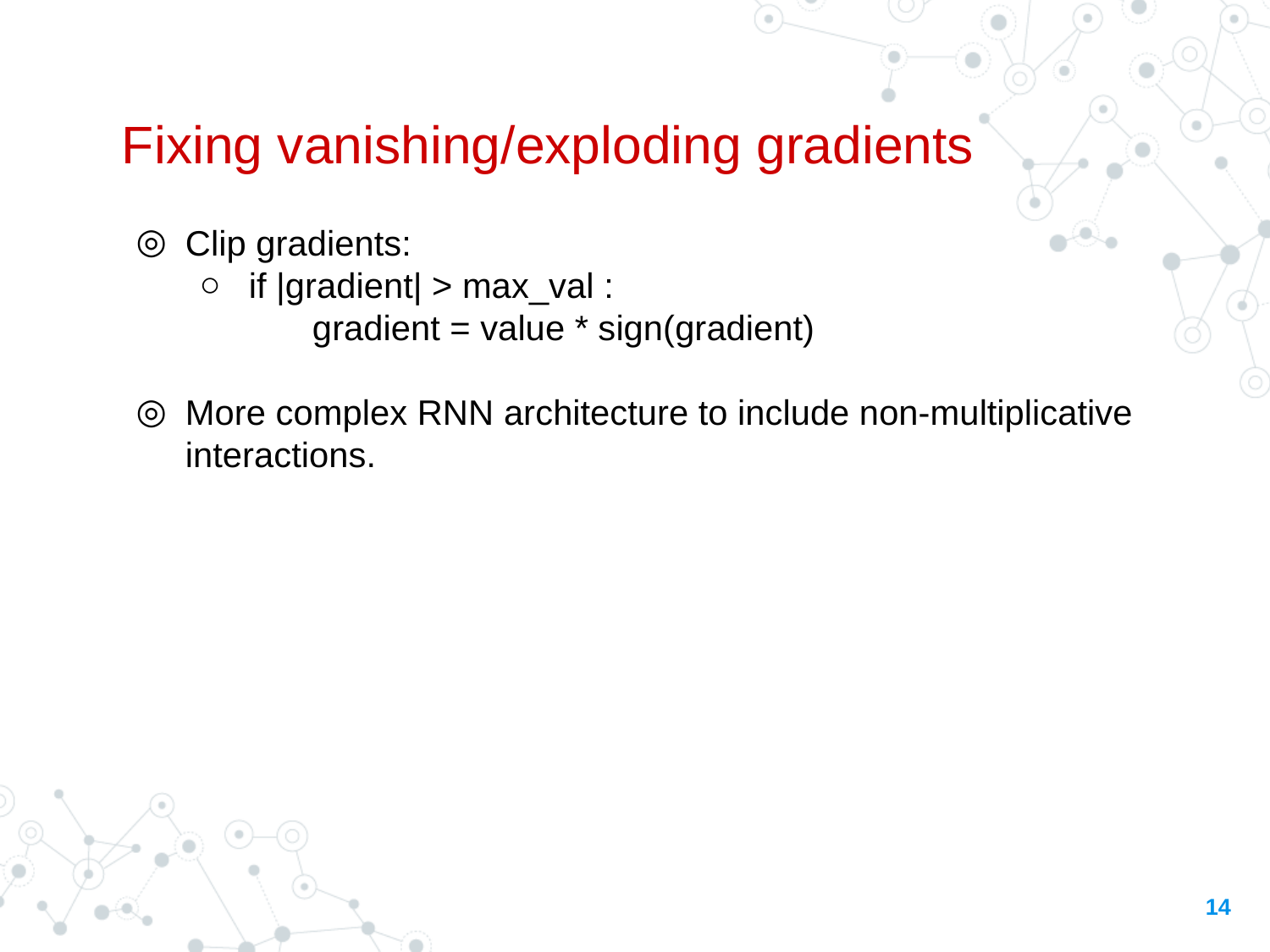

# Fixing vanishing/exploding gradients
Clip gradients:
if |gradient| > max_val :
gradient = value * sign(gradient)

More complex RNN architecture to include non-multiplicative interactions.

14